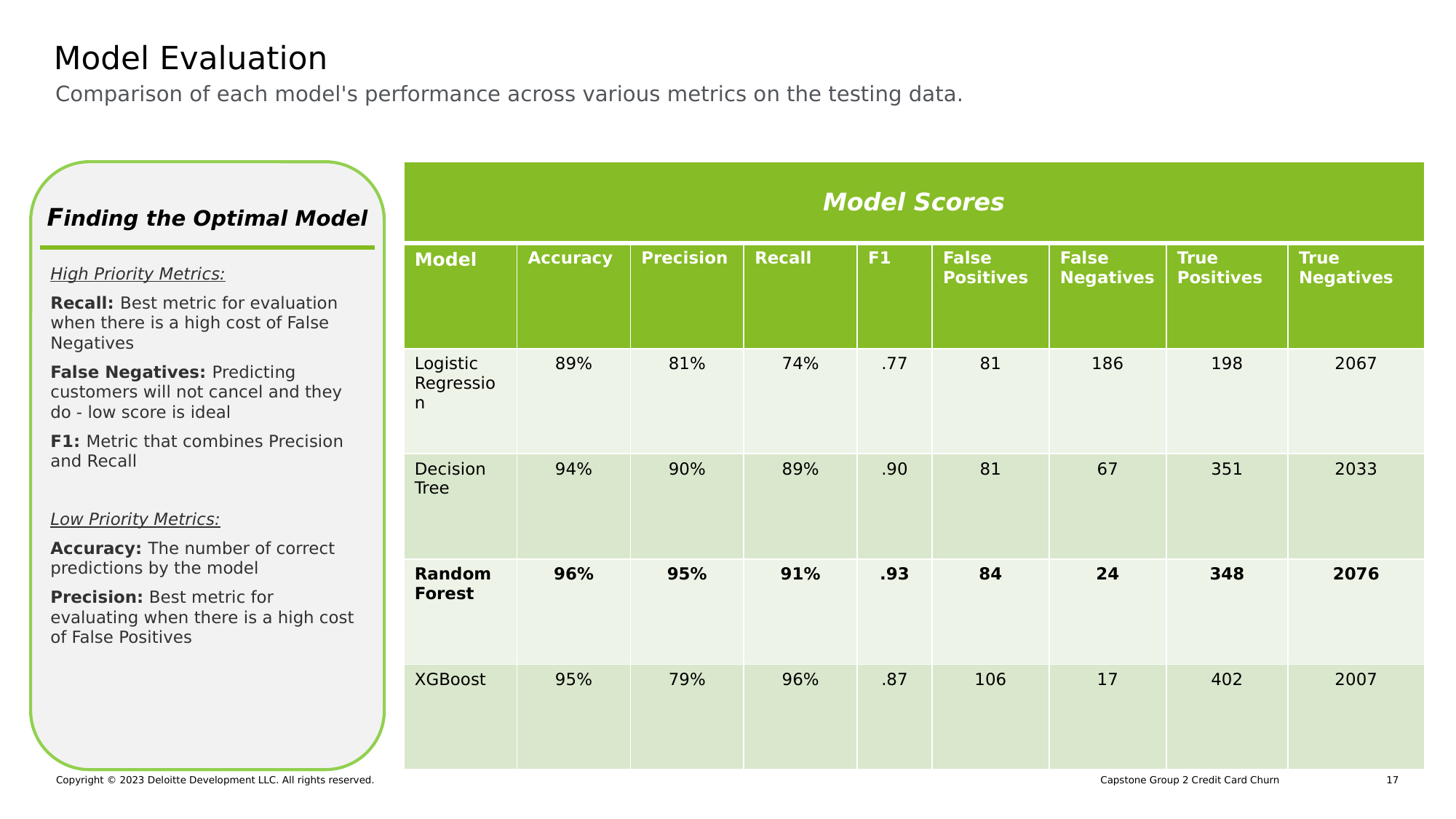

# Model Evaluation
Comparison of each model's performance across various metrics on the testing data.

| Model Scores |  |  |  |  |  |  |  |  |
| --- | --- | --- | --- | --- | --- | --- | --- | --- |
| Model | Accuracy | Precision | Recall | F1 | False Positives | False Negatives | True Positives | True Negatives |
| Logistic Regression | 89% | 81% | 74% | .77 | 81 | 186 | 198 | 2067 |
| Decision Tree | 94% | 90% | 89% | .90 | 81 | 67 | 351 | 2033 |
| Random Forest | 96% | 95% | 91% | .93 | 84 | 24 | 348 | 2076 |
| XGBoost | 95% | 79% | 96% | .87 | 106 | 17 | 402 | 2007 |
Finding the Optimal Model
High Priority Metrics:
Recall: Best metric for evaluation when there is a high cost of False Negatives
False Negatives: Predicting customers will not cancel and they do - low score is ideal
F1: Metric that combines Precision and Recall

Low Priority Metrics:
Accuracy: The number of correct predictions by the model
Precision: Best metric for evaluating when there is a high cost of False Positives